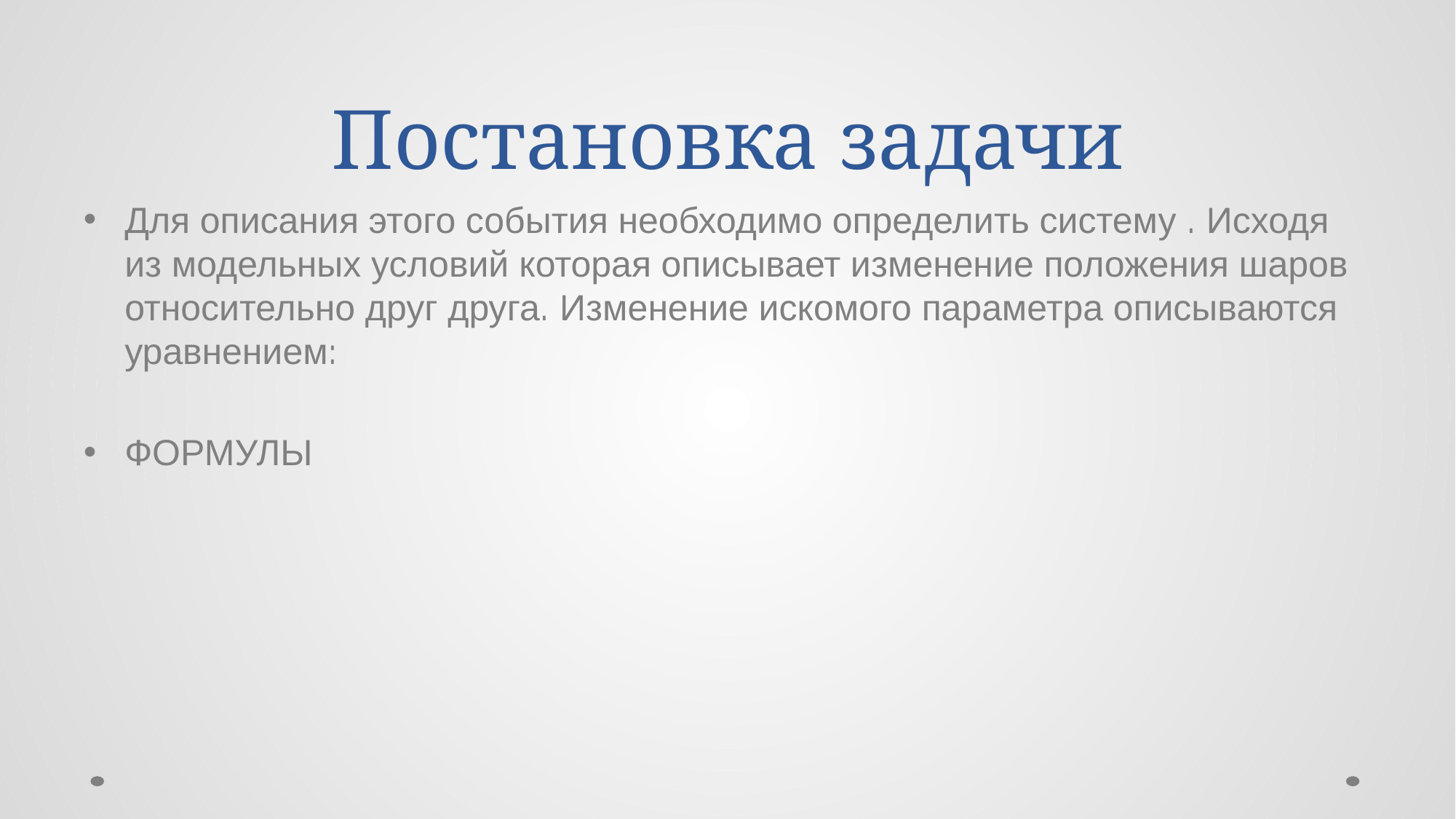

# Постановка задачи
Для описания этого события необходимо определить систему . Исходя из модельных условий которая описывает изменение положения шаров относительно друг друга. Изменение искомого параметра описываются уравнением:

ФОРМУЛЫ